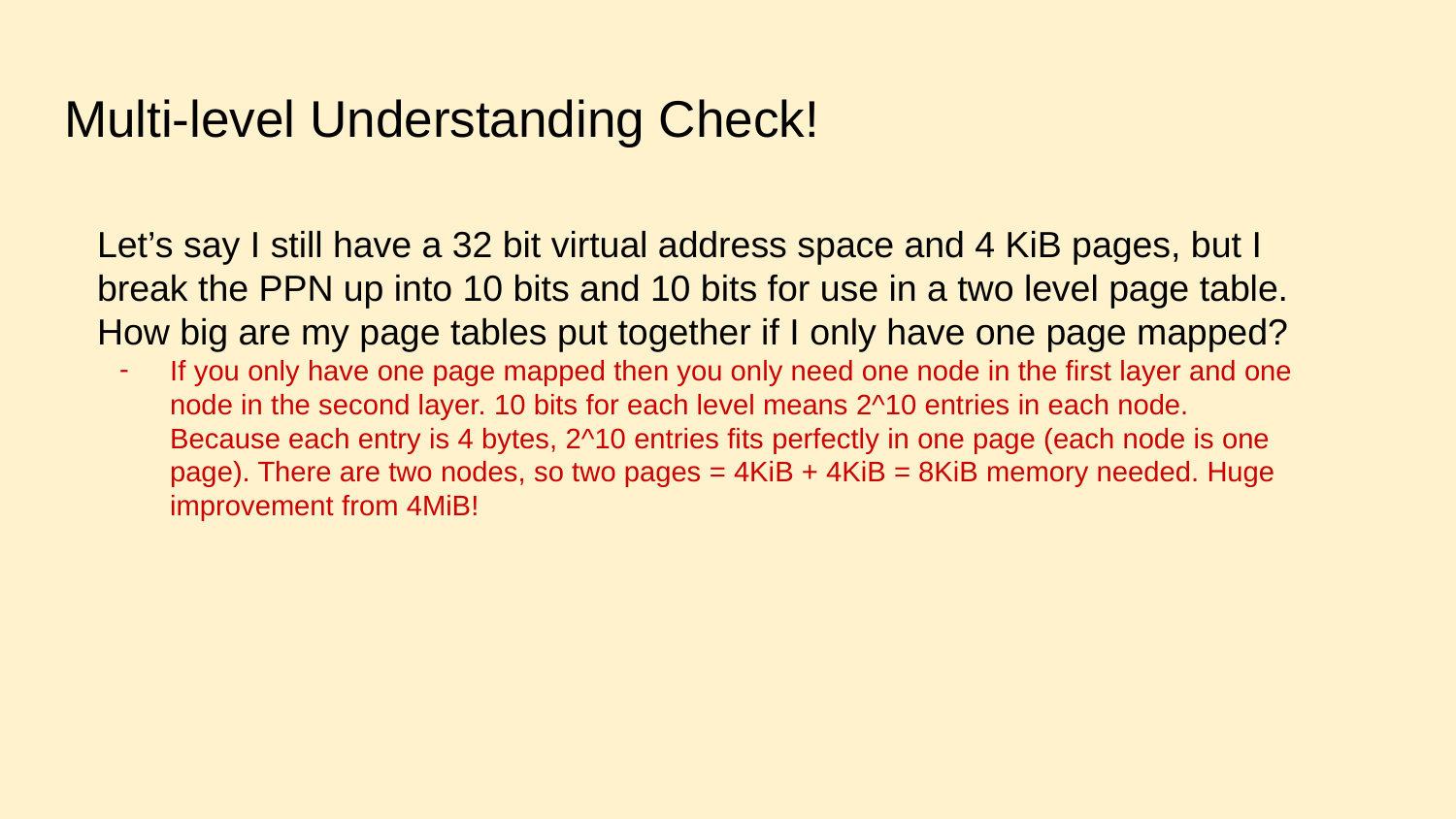

# Multi-level Understanding Check!
Let’s say I still have a 32 bit virtual address space and 4 KiB pages, but I break the PPN up into 10 bits and 10 bits for use in a two level page table. How big are my page tables put together if I only have one page mapped?
If you only have one page mapped then you only need one node in the first layer and one node in the second layer. 10 bits for each level means 2^10 entries in each node. Because each entry is 4 bytes, 2^10 entries fits perfectly in one page (each node is one page). There are two nodes, so two pages = 4KiB + 4KiB = 8KiB memory needed. Huge improvement from 4MiB!